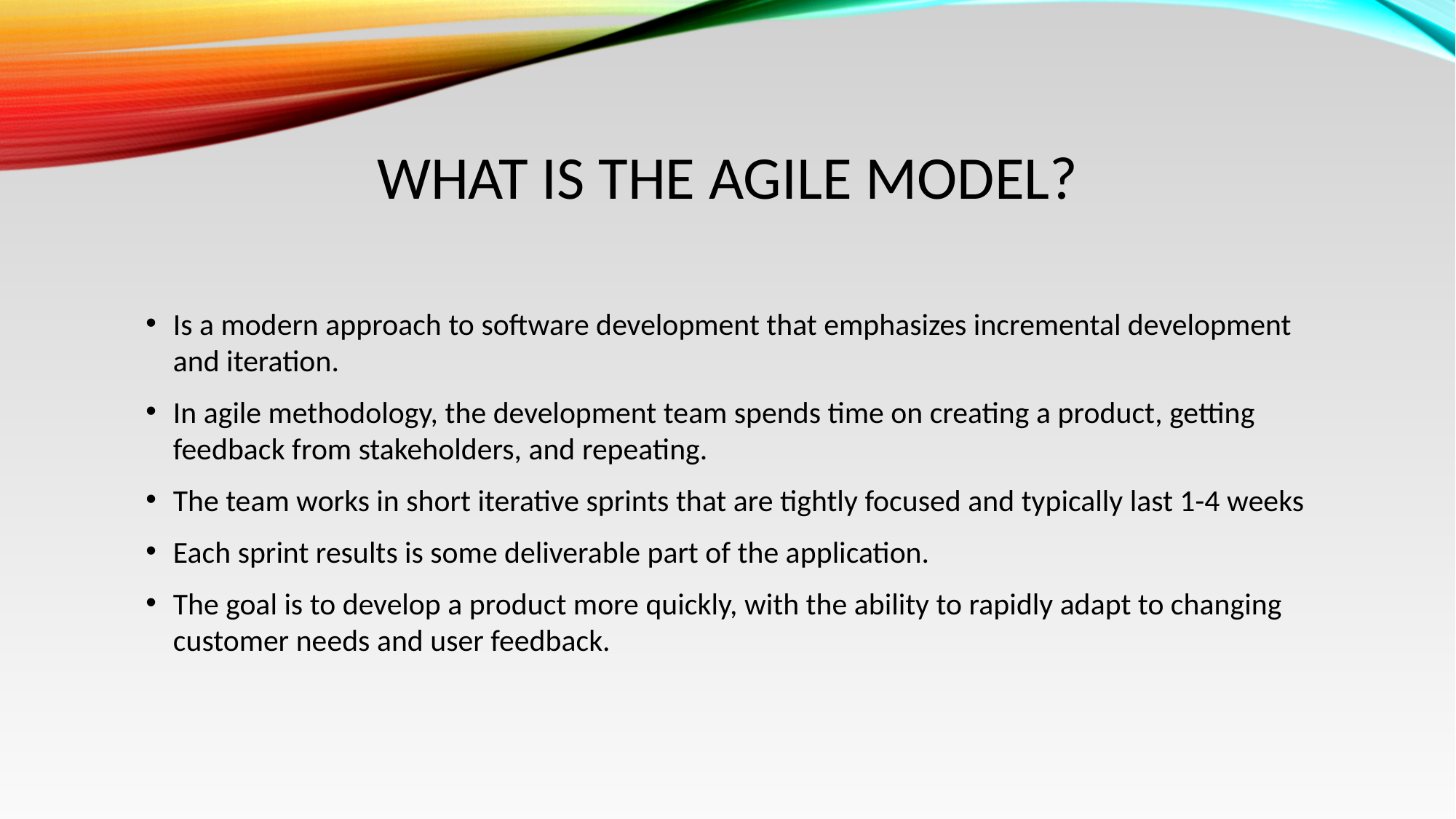

What is the agile model?
Is a modern approach to software development that emphasizes incremental development and iteration.
In agile methodology, the development team spends time on creating a product, getting feedback from stakeholders, and repeating.
The team works in short iterative sprints that are tightly focused and typically last 1-4 weeks
Each sprint results is some deliverable part of the application.
The goal is to develop a product more quickly, with the ability to rapidly adapt to changing customer needs and user feedback.